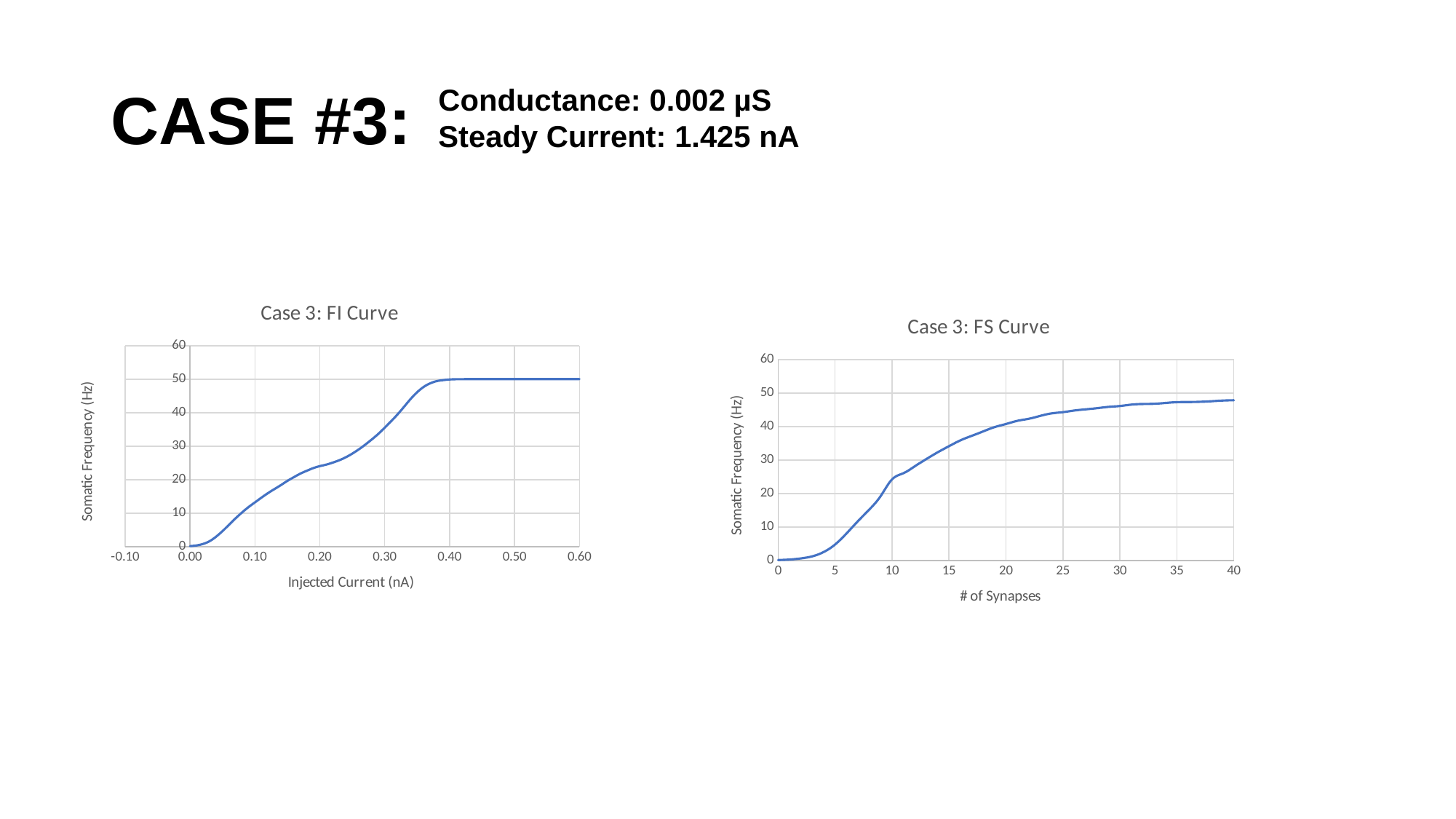

# CASE #3:
Conductance: 0.002 µS
Steady Current: 1.425 nA

### Chart: Case 3: FI Curve

| Category |  |
|---|---|

### Chart: Case 3: FS Curve

| Category |  |
|---|---|